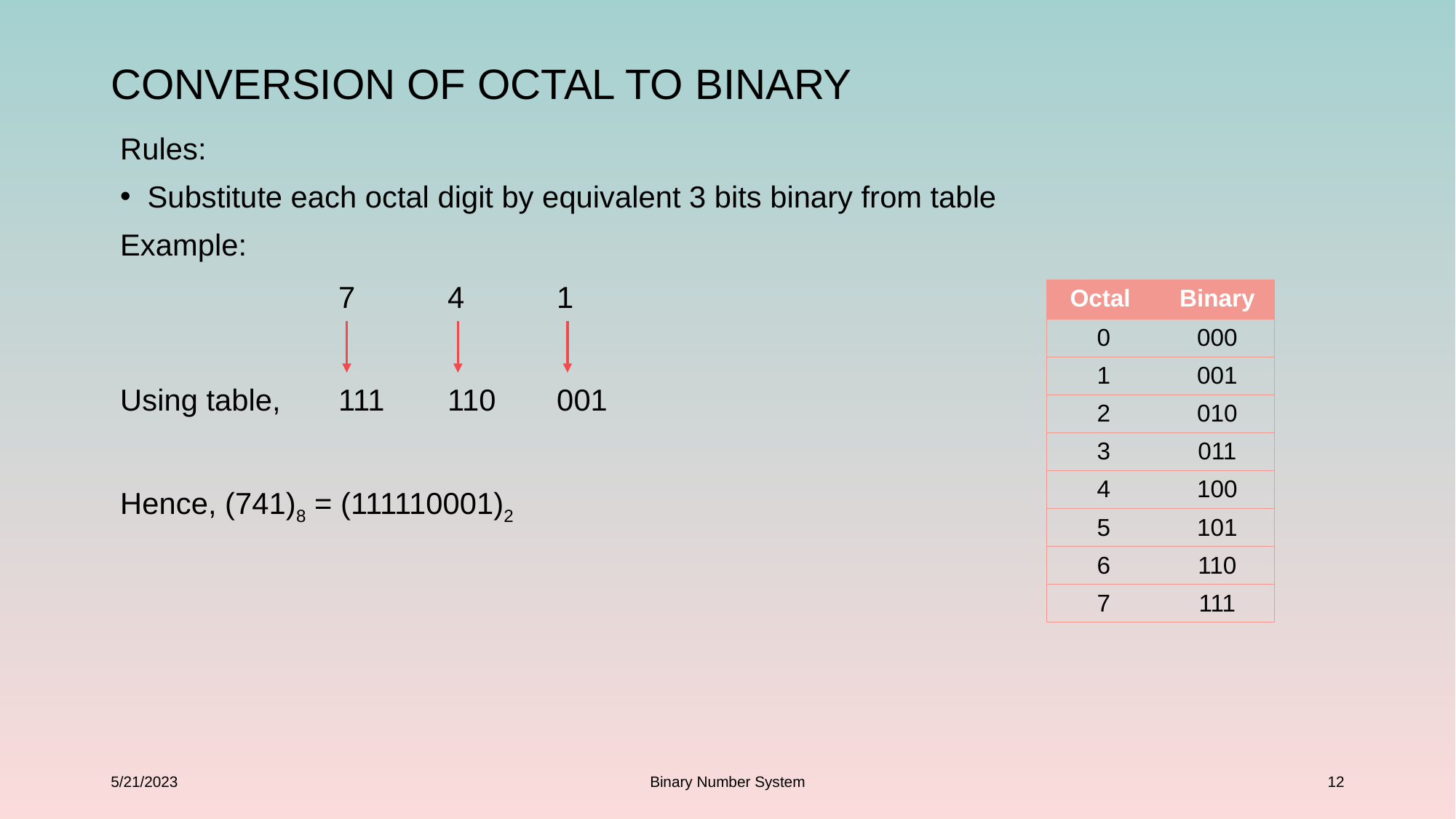

# Conversion of Octal to binary
Rules:
Substitute each octal digit by equivalent 3 bits binary from table
Example:
		7	4	1

Using table,	111	110	001

Hence, (741)8 = (111110001)2
| Octal | Binary |
| --- | --- |
| 0 | 000 |
| 1 | 001 |
| 2 | 010 |
| 3 | 011 |
| 4 | 100 |
| 5 | 101 |
| 6 | 110 |
| 7 | 111 |
5/21/2023
Binary Number System
12